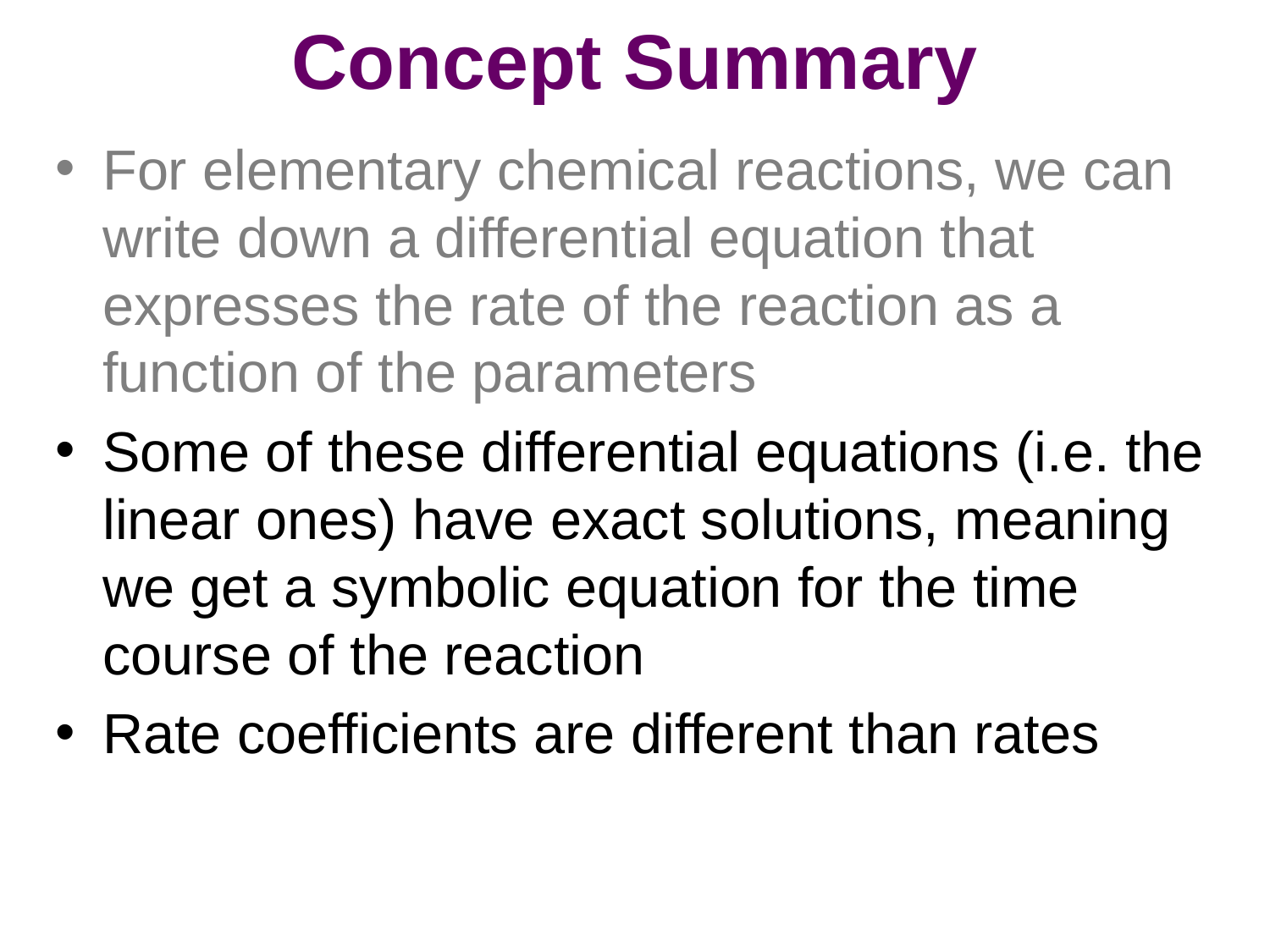

# Concept Summary
For elementary chemical reactions, we can write down a differential equation that expresses the rate of the reaction as a function of the parameters
Some of these differential equations (i.e. the linear ones) have exact solutions, meaning we get a symbolic equation for the time course of the reaction
Rate coefficients are different than rates